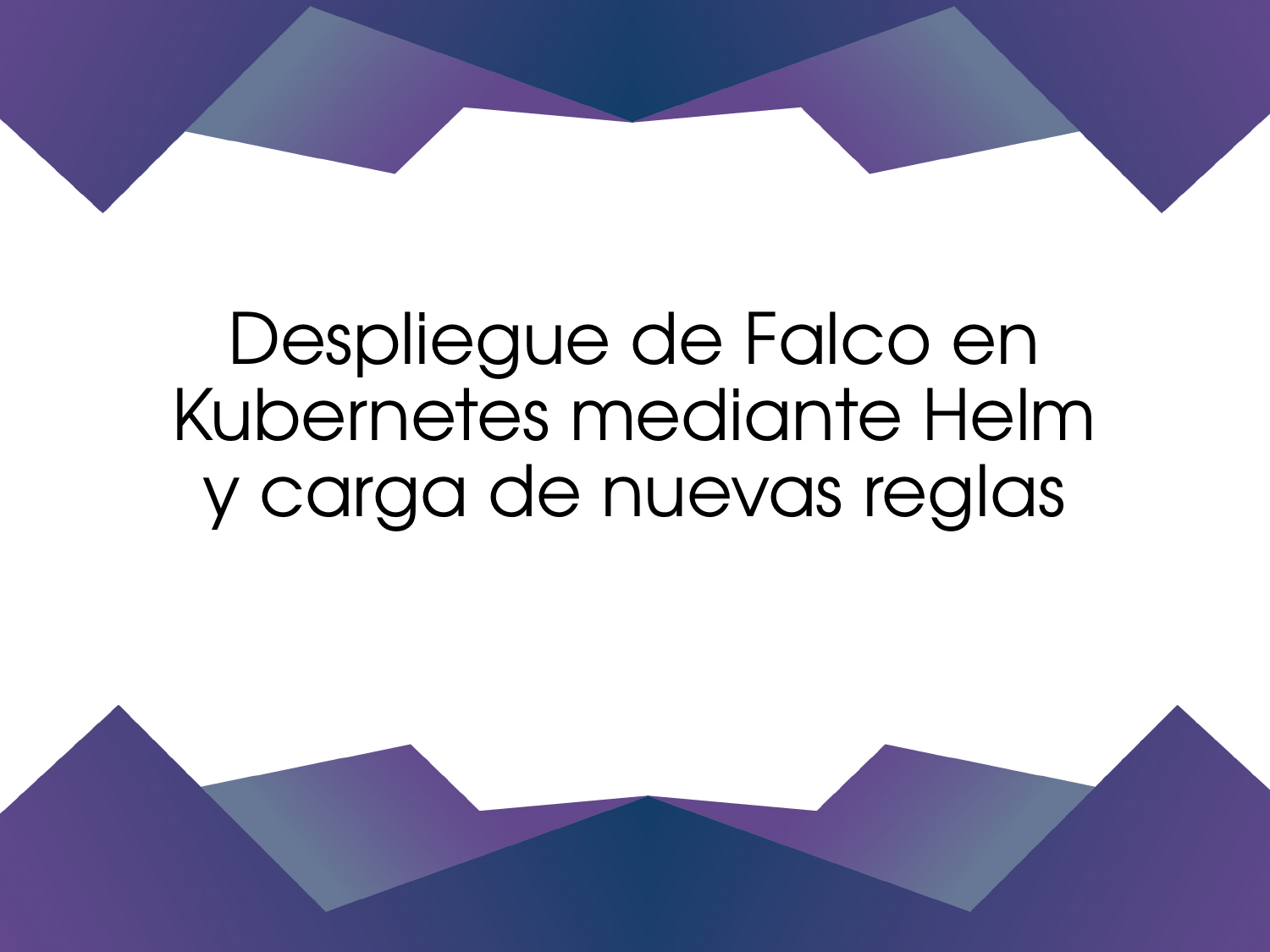

# Despliegue de Falco en Kubernetes mediante Helm y carga de nuevas reglas